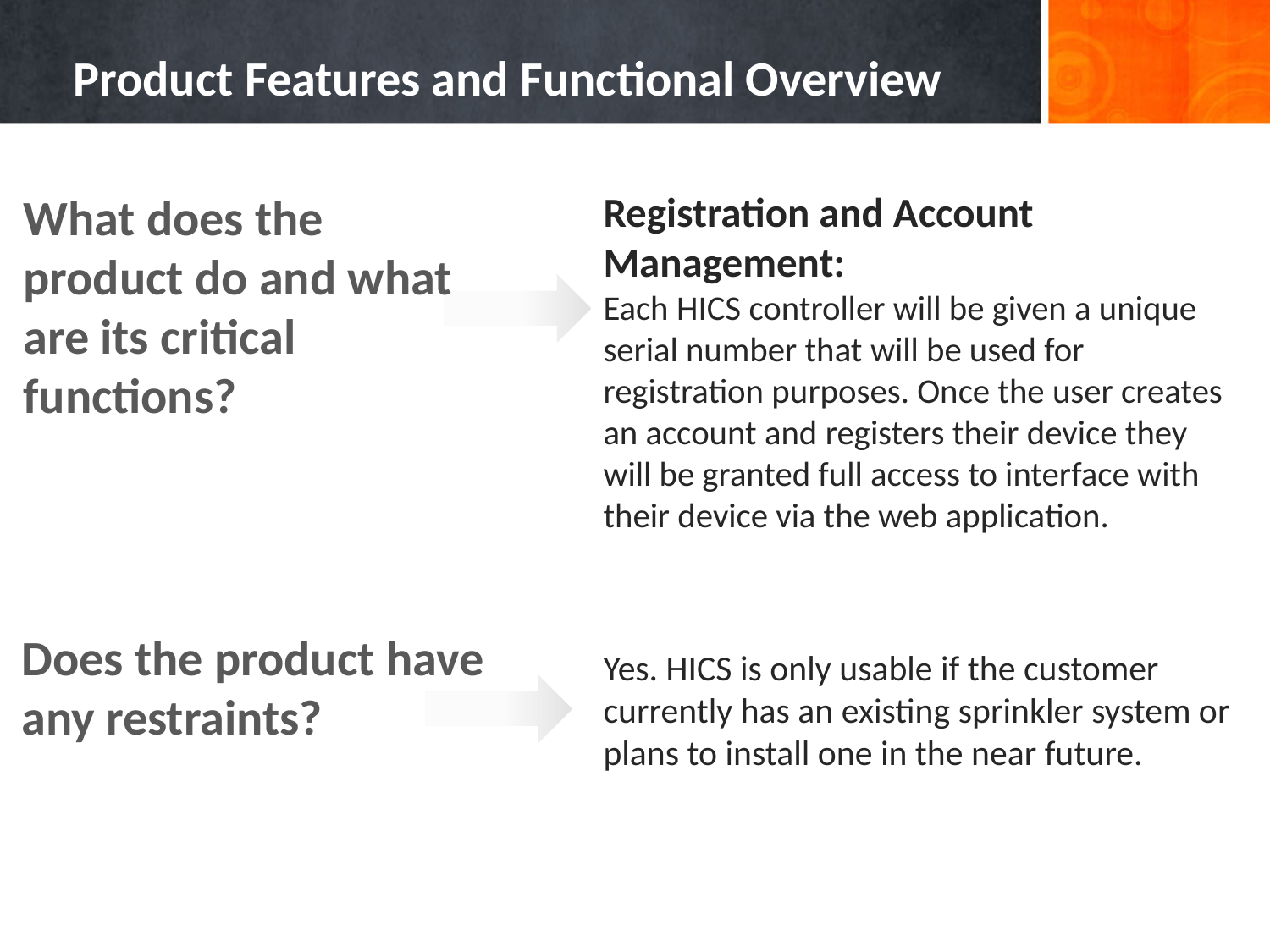

# Product Features and Functional Overview
What does the product do and what are its critical functions?
Registration and Account Management:
Each HICS controller will be given a unique serial number that will be used for registration purposes. Once the user creates an account and registers their device they will be granted full access to interface with their device via the web application.

Yes. HICS is only usable if the customer currently has an existing sprinkler system or plans to install one in the near future.

Does the product have any restraints?